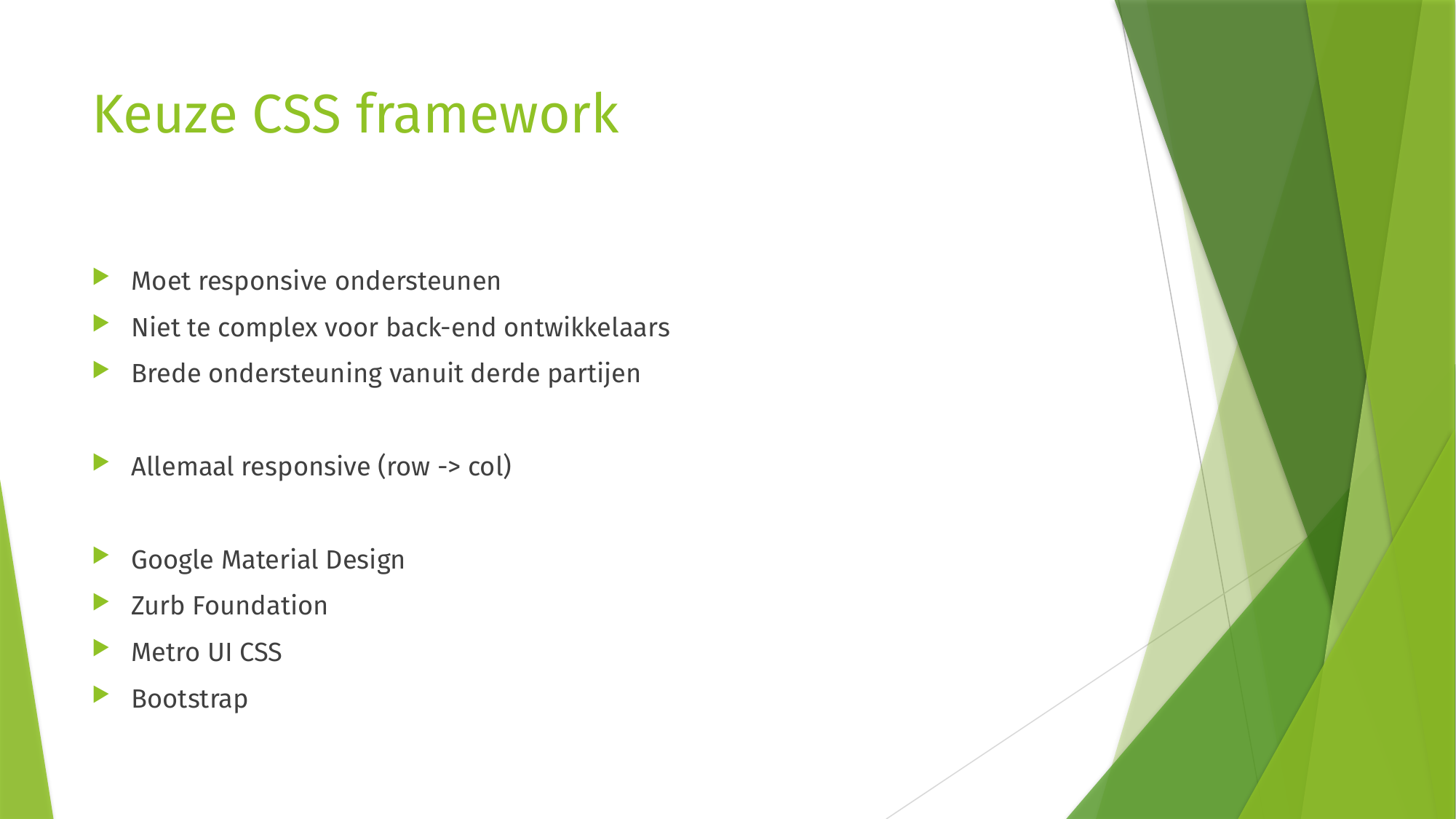

# Keuze CSS framework
Moet responsive ondersteunen
Niet te complex voor back-end ontwikkelaars
Brede ondersteuning vanuit derde partijen

Allemaal responsive (row -> col)

Google Material Design
Zurb Foundation
Metro UI CSS
Bootstrap